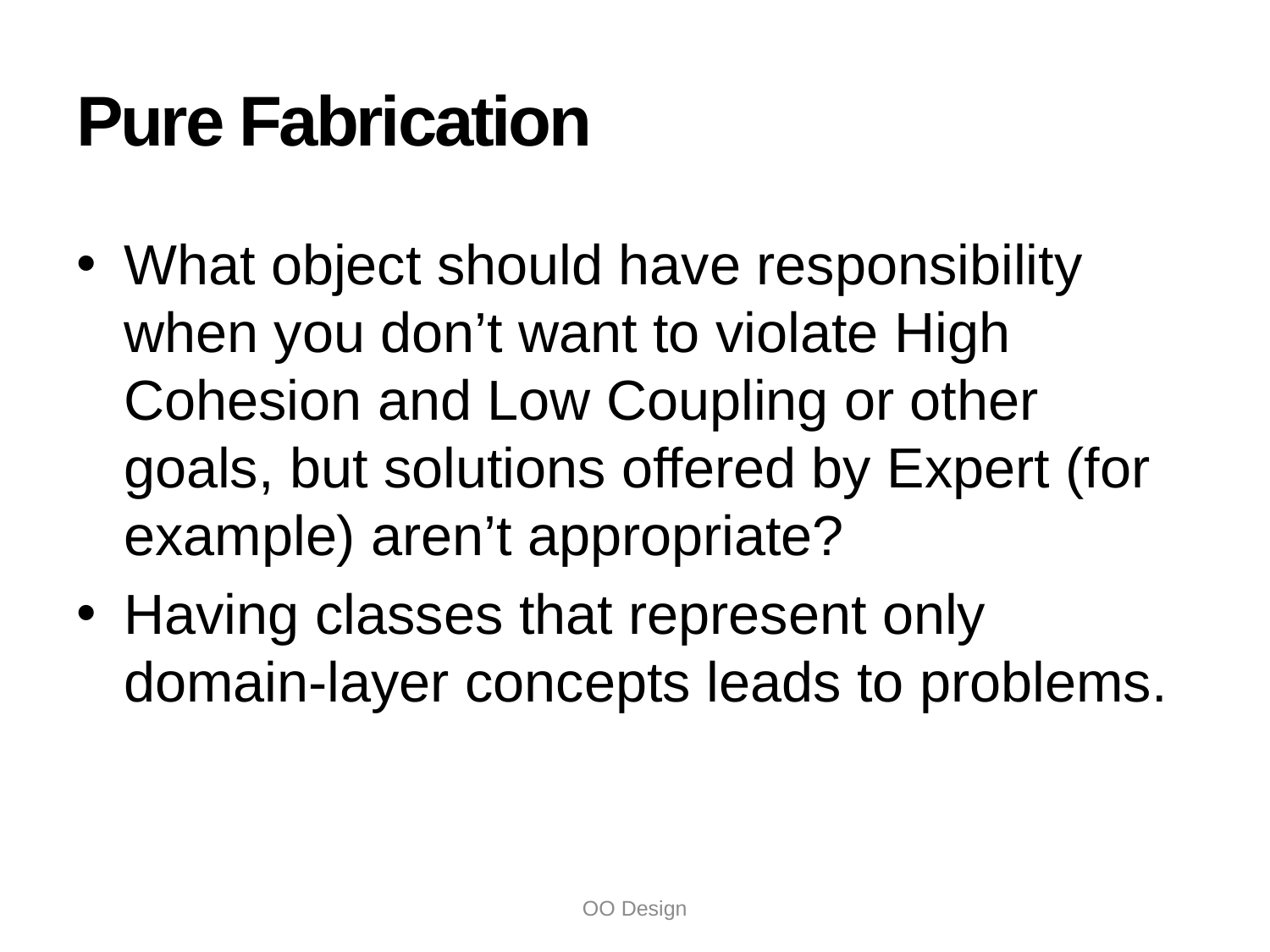

# Pure Fabrication
What object should have responsibility when you don’t want to violate High Cohesion and Low Coupling or other goals, but solutions offered by Expert (for example) aren’t appropriate?
Having classes that represent only domain-layer concepts leads to problems.
OO Design